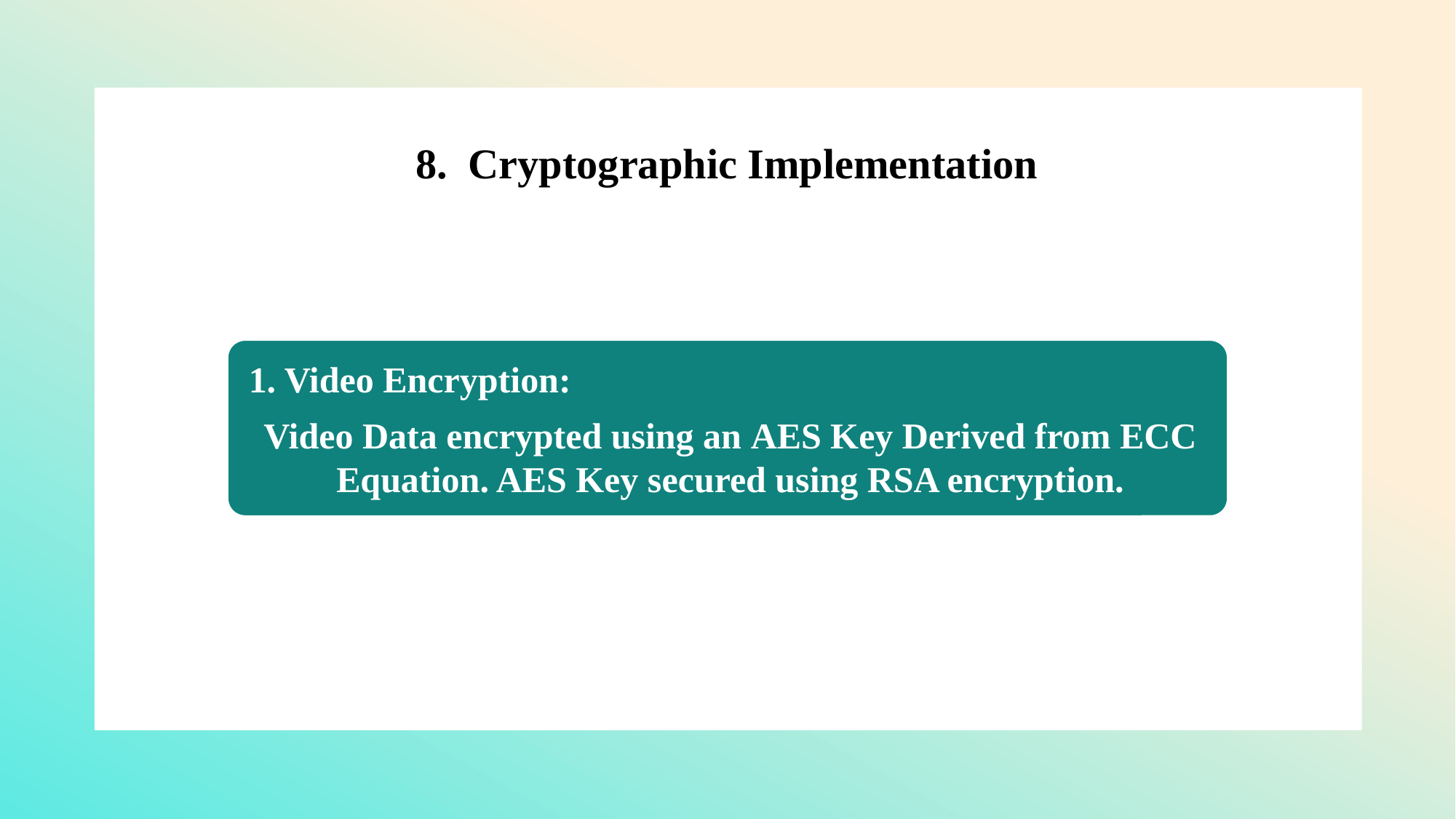

8.  Cryptographic Implementation

1. Video Encryption:
Video Data encrypted using an AES Key Derived from ECC Equation. AES Key secured using RSA encryption.